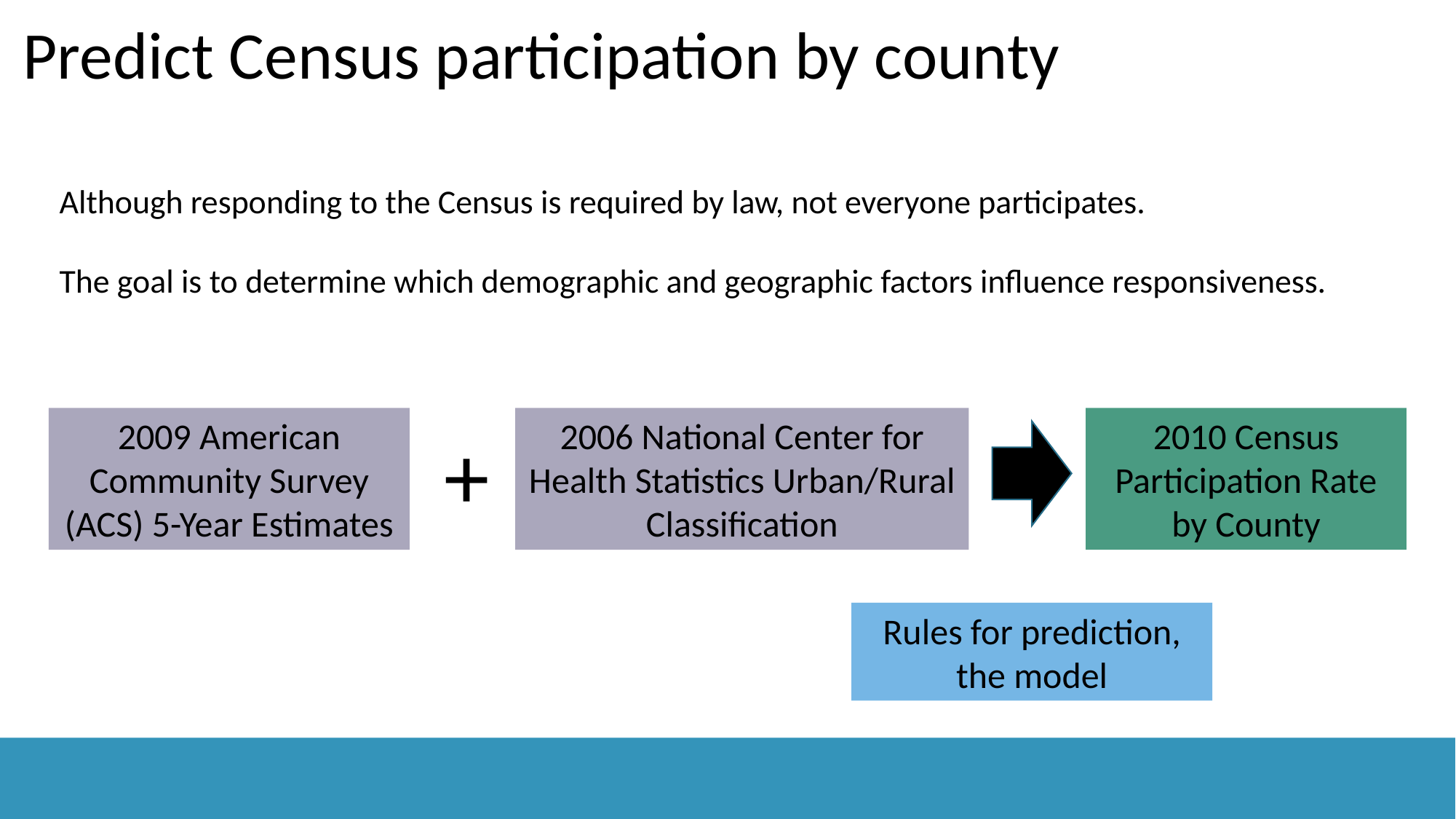

# Predict Census participation by county
Although responding to the Census is required by law, not everyone participates.

The goal is to determine which demographic and geographic factors influence responsiveness.
2010 Census Participation Rate by County
2006 National Center for Health Statistics Urban/Rural Classification
2009 American Community Survey (ACS) 5-Year Estimates
+

Rules for prediction,
the model

2